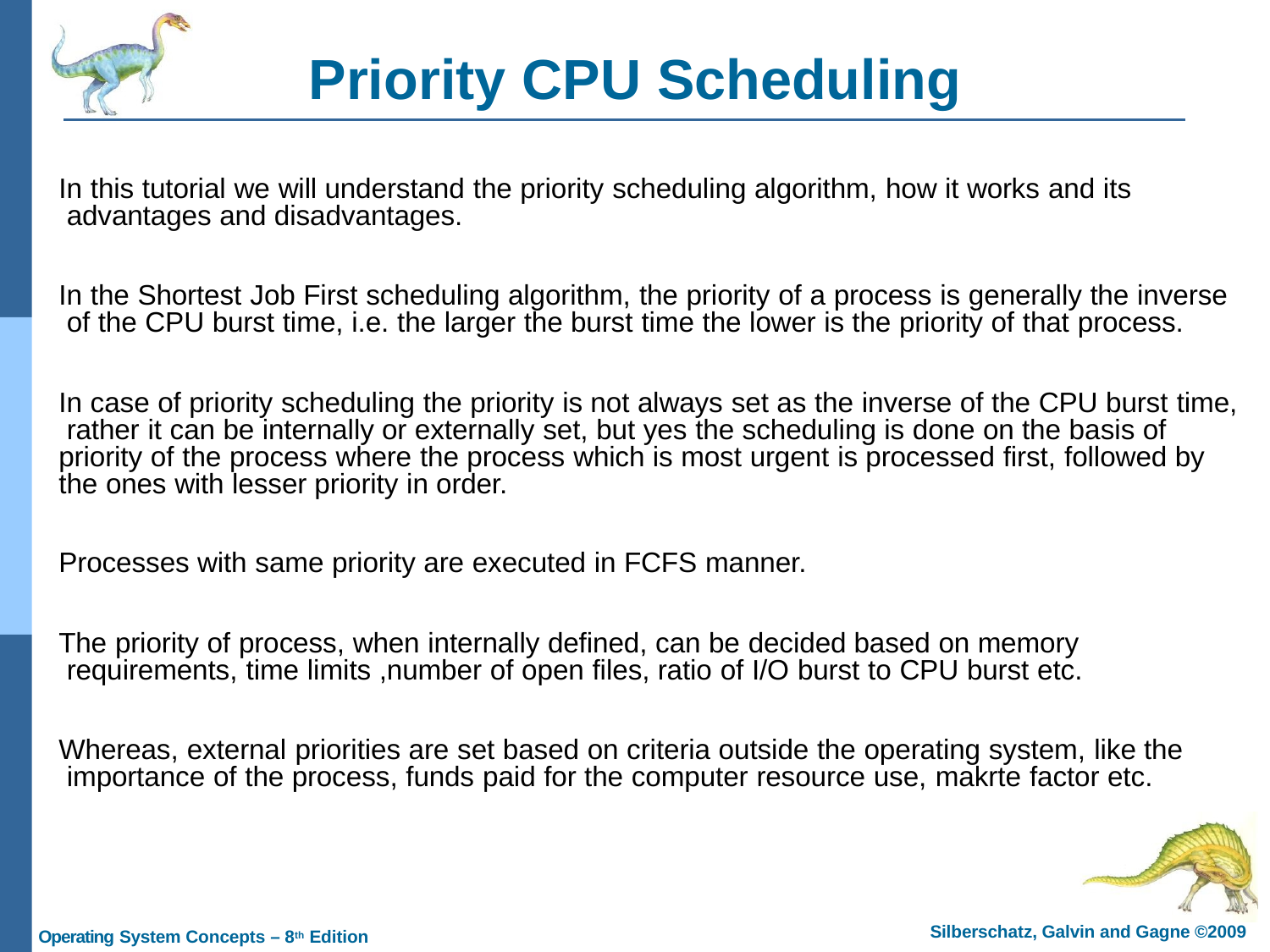

# Priority CPU Scheduling
In this tutorial we will understand the priority scheduling algorithm, how it works and its  advantages and disadvantages.

In the Shortest Job First scheduling algorithm, the priority of a process is generally the inverse  of the CPU burst time, i.e. the larger the burst time the lower is the priority of that process.

In case of priority scheduling the priority is not always set as the inverse of the CPU burst time,  rather it can be internally or externally set, but yes the scheduling is done on the basis of  priority of the process where the process which is most urgent is processed first, followed by  the ones with lesser priority in order.

Processes with same priority are executed in FCFS manner.

The priority of process, when internally defined, can be decided based on memory  requirements, time limits ,number of open files, ratio of I/O burst to CPU burst etc.

Whereas, external priorities are set based on criteria outside the operating system, like the  importance of the process, funds paid for the computer resource use, makrte factor etc.
Silberschatz, Galvin and Gagne ©2009
Operating System Concepts – 8th Edition